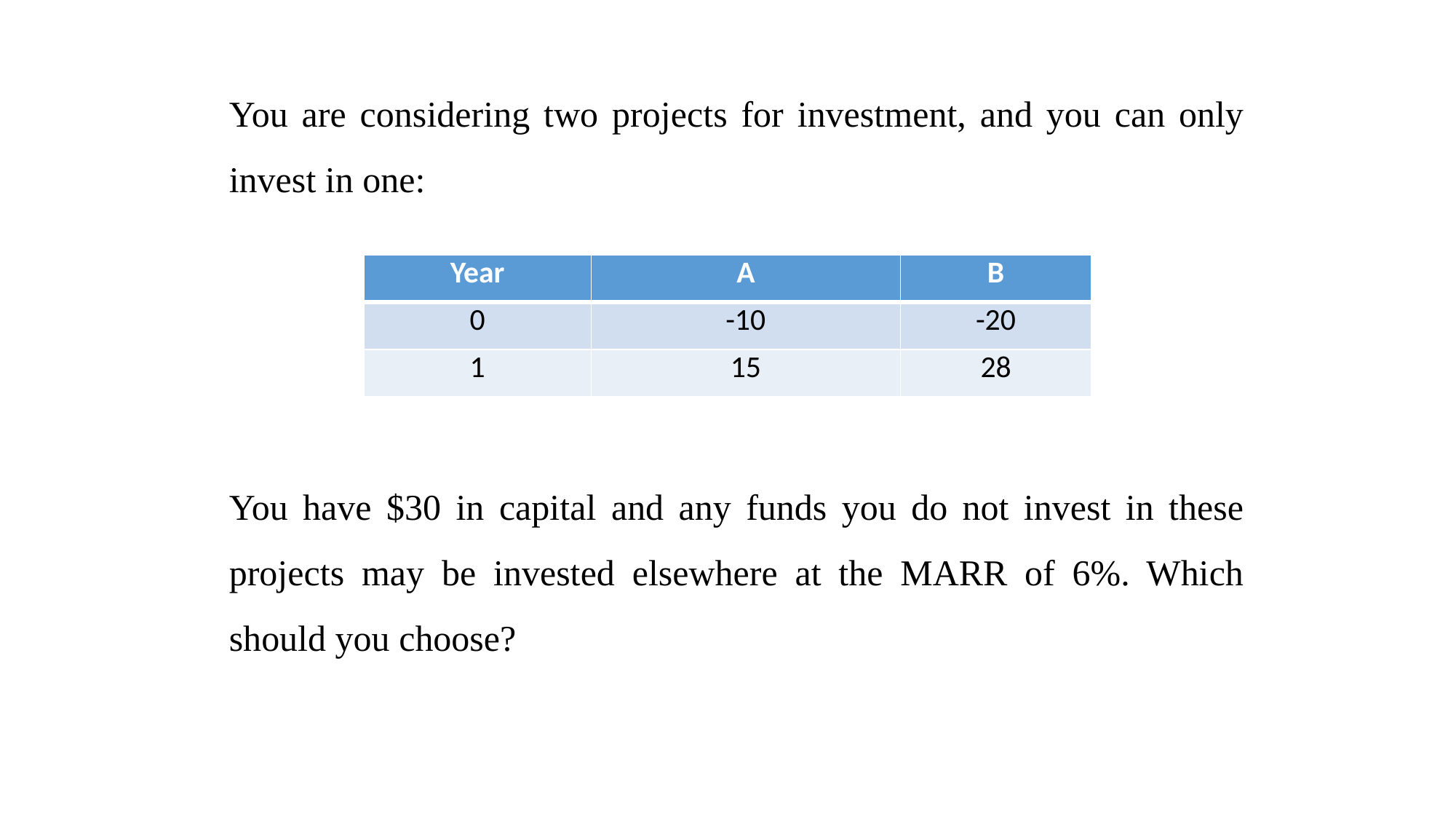

You are considering two projects for investment, and you can only invest in one:

You have $30 in capital and any funds you do not invest in these projects may be invested elsewhere at the MARR of 6%. Which should you choose?
| Year | A | B |
| --- | --- | --- |
| 0 | -10 | -20 |
| 1 | 15 | 28 |